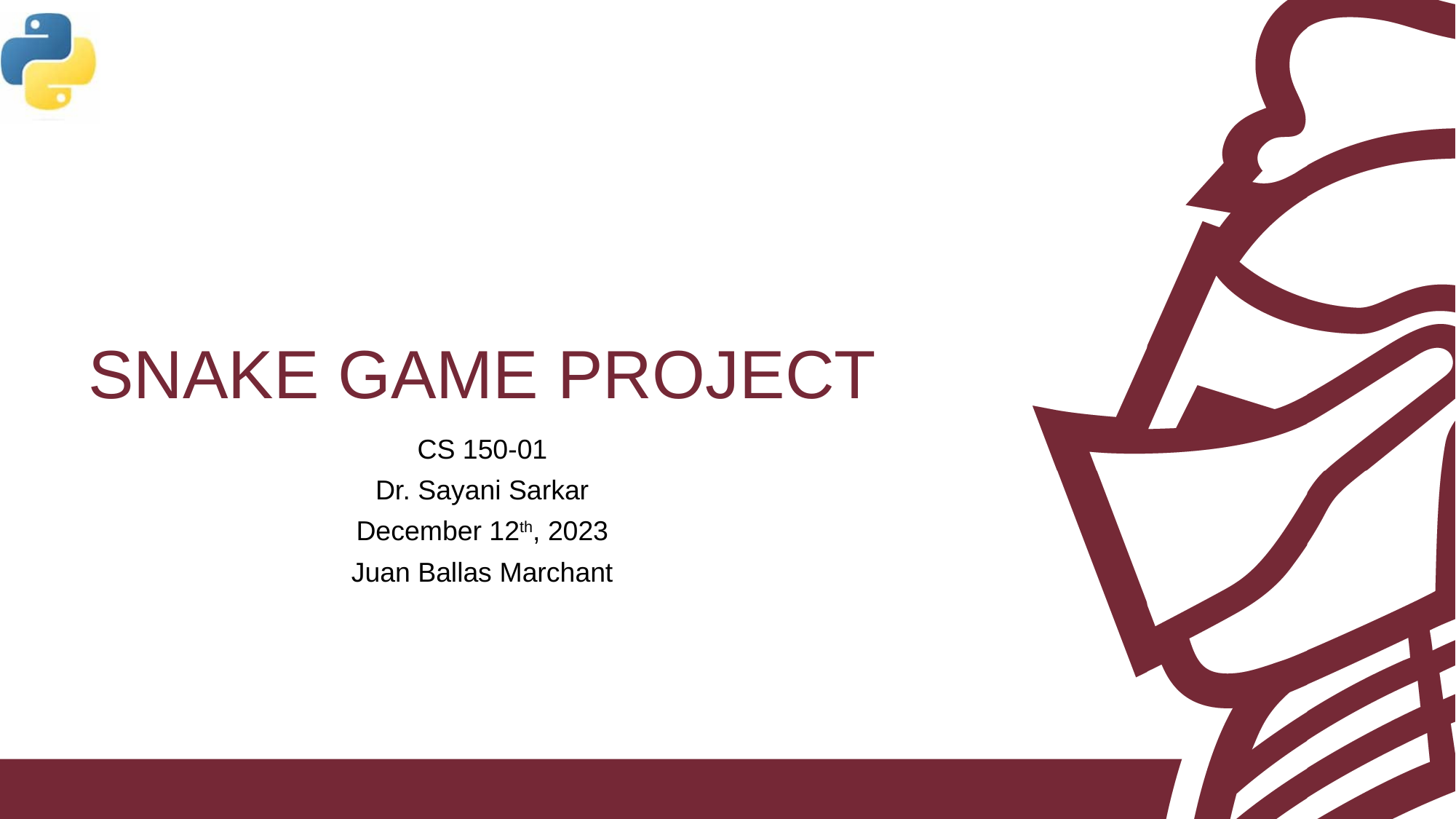

# SNAKE GAME PROJECT
CS 150-01
Dr. Sayani Sarkar
December 12th, 2023
Juan Ballas Marchant